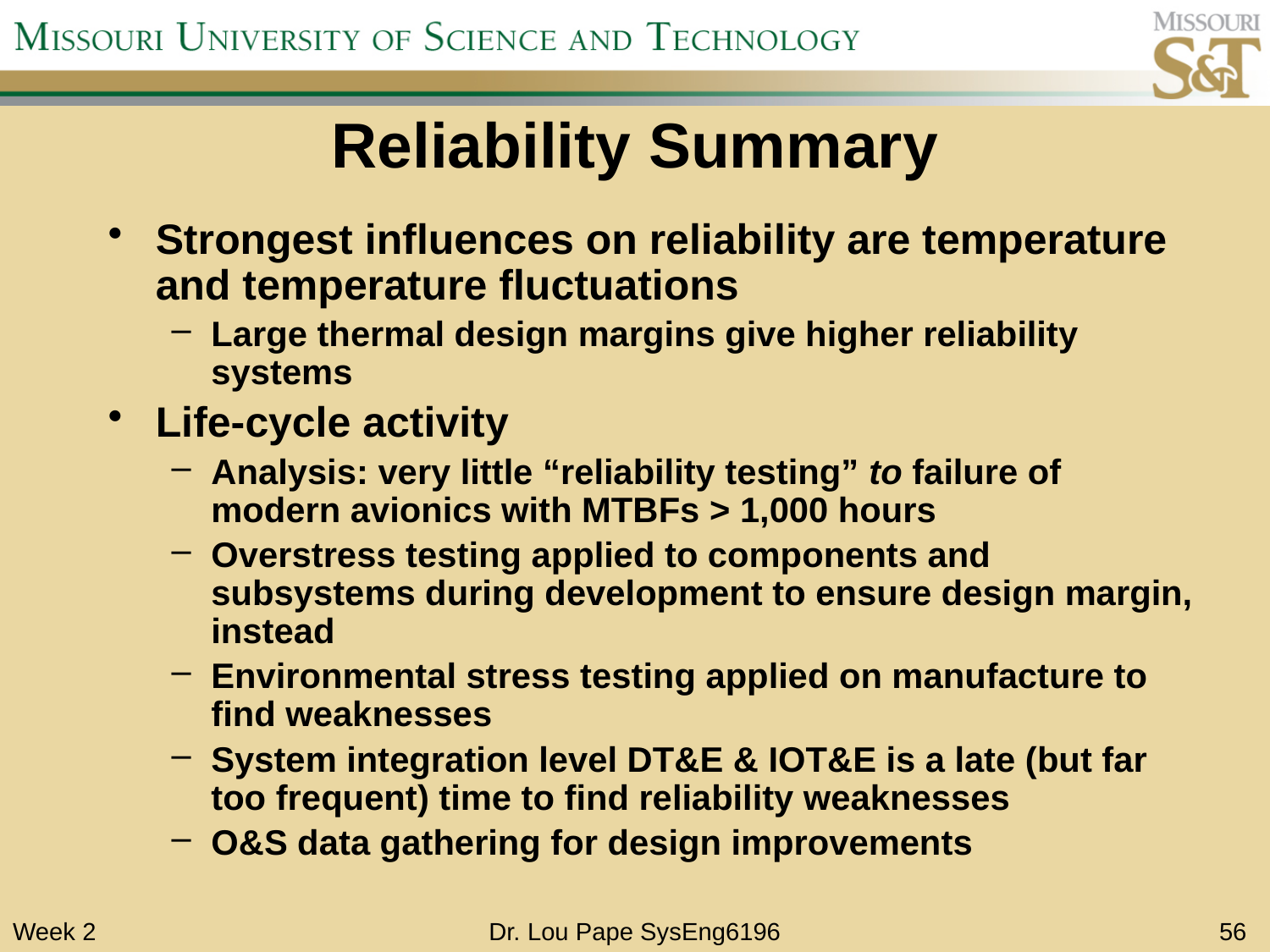

# Reliability Summary
Strongest influences on reliability are temperature and temperature fluctuations
Large thermal design margins give higher reliability systems
Life-cycle activity
Analysis: very little “reliability testing” to failure of modern avionics with MTBFs > 1,000 hours
Overstress testing applied to components and subsystems during development to ensure design margin, instead
Environmental stress testing applied on manufacture to find weaknesses
System integration level DT&E & IOT&E is a late (but far too frequent) time to find reliability weaknesses
O&S data gathering for design improvements
Week 2
Dr. Lou Pape SysEng6196
56